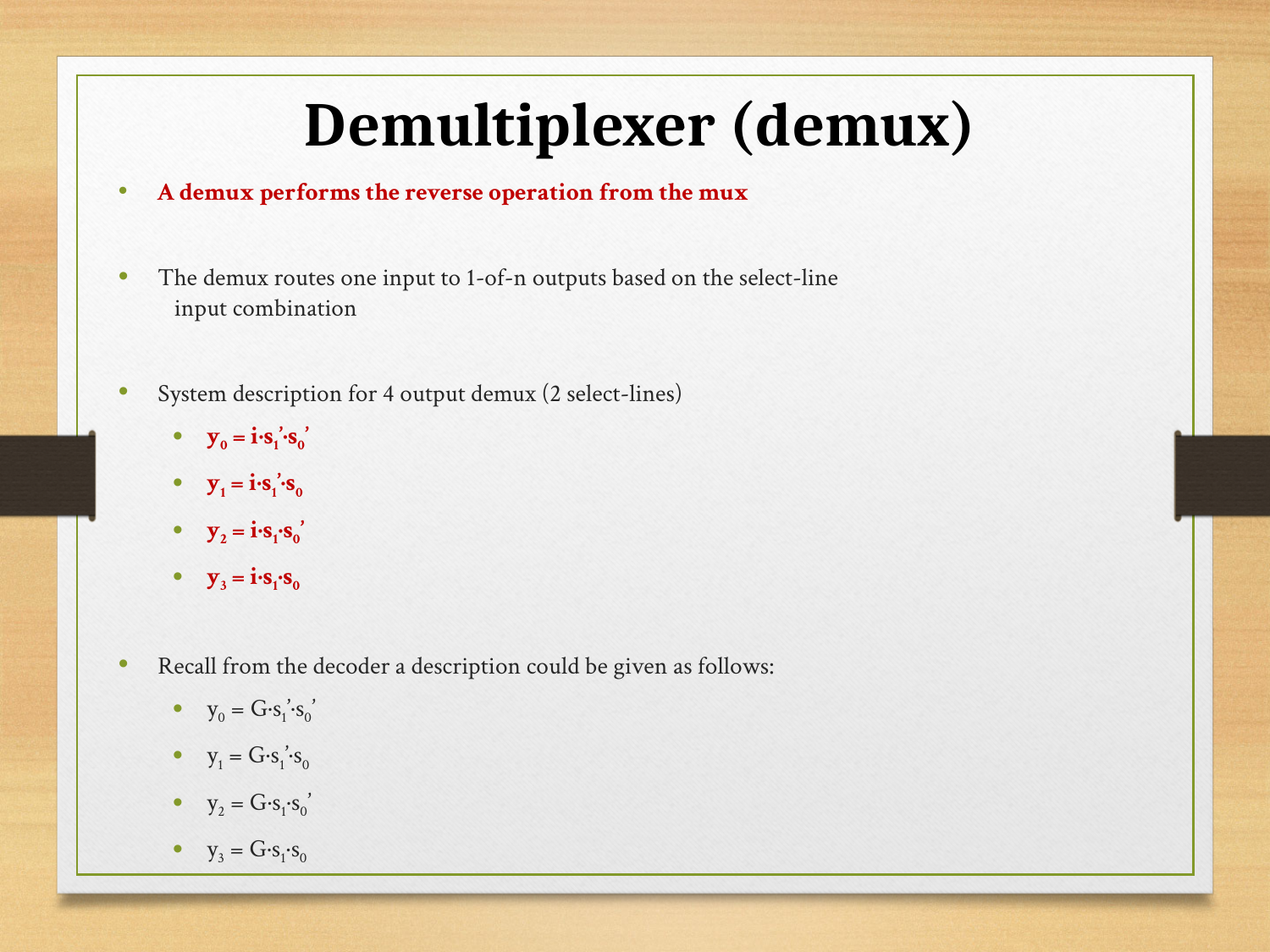

# Demultiplexer (demux)
 A demux performs the reverse operation from the mux

 The demux routes one input to 1-of-n outputs based on the select-line
    input combination

 System description for 4 output demux (2 select-lines)
y0 = i·s1’·s0’
y1 = i·s1’·s0
y2 = i·s1·s0’
y3 = i·s1·s0

 Recall from the decoder a description could be given as follows:
y0 = G·s1’·s0’
y1 = G·s1’·s0
y2 = G·s1·s0’
y3 = G·s1·s0